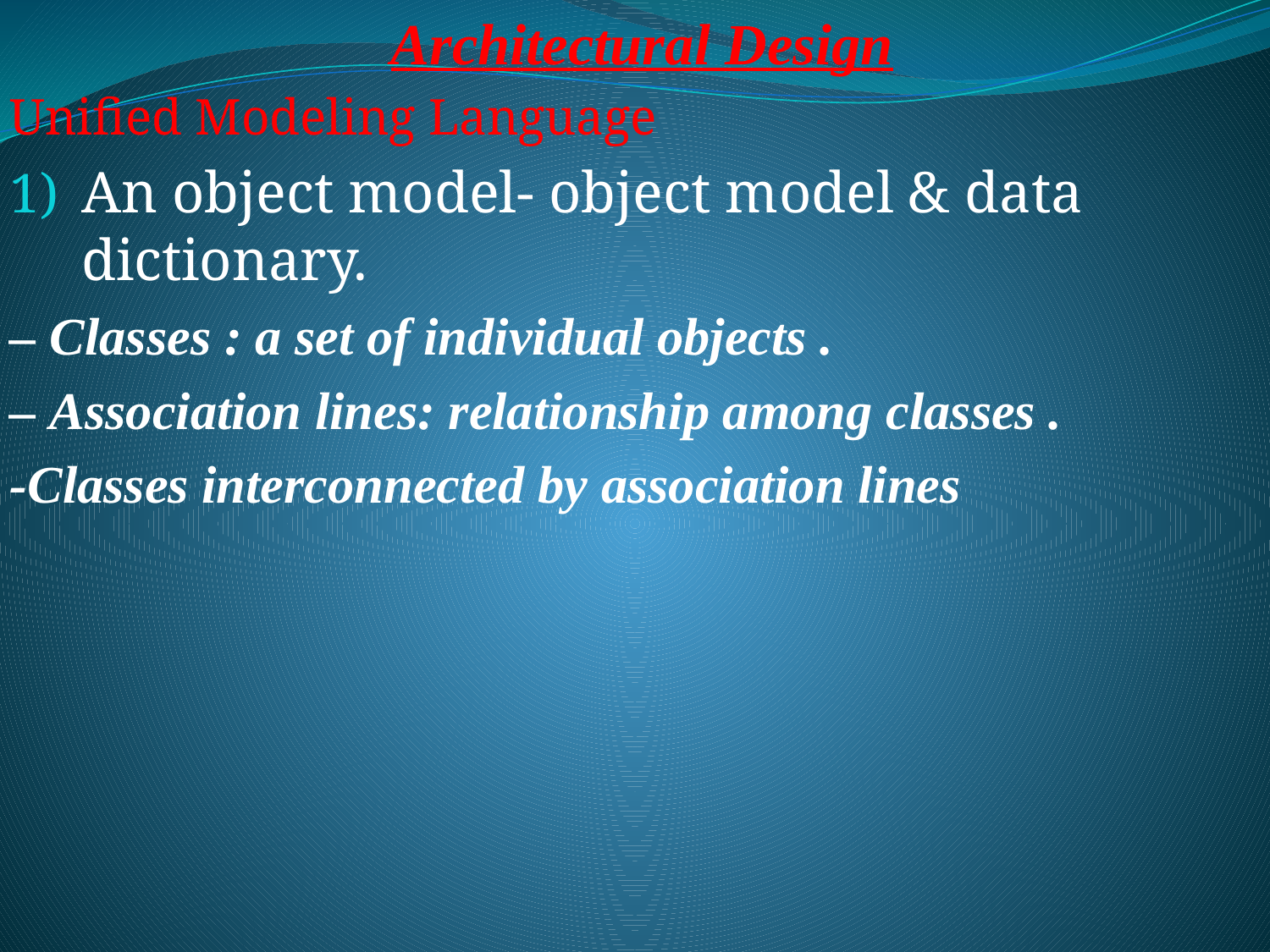

Architectural Design
Unified Modeling Language
An object model- object model & data dictionary.
– Classes : a set of individual objects .
– Association lines: relationship among classes .
-Classes interconnected by association lines